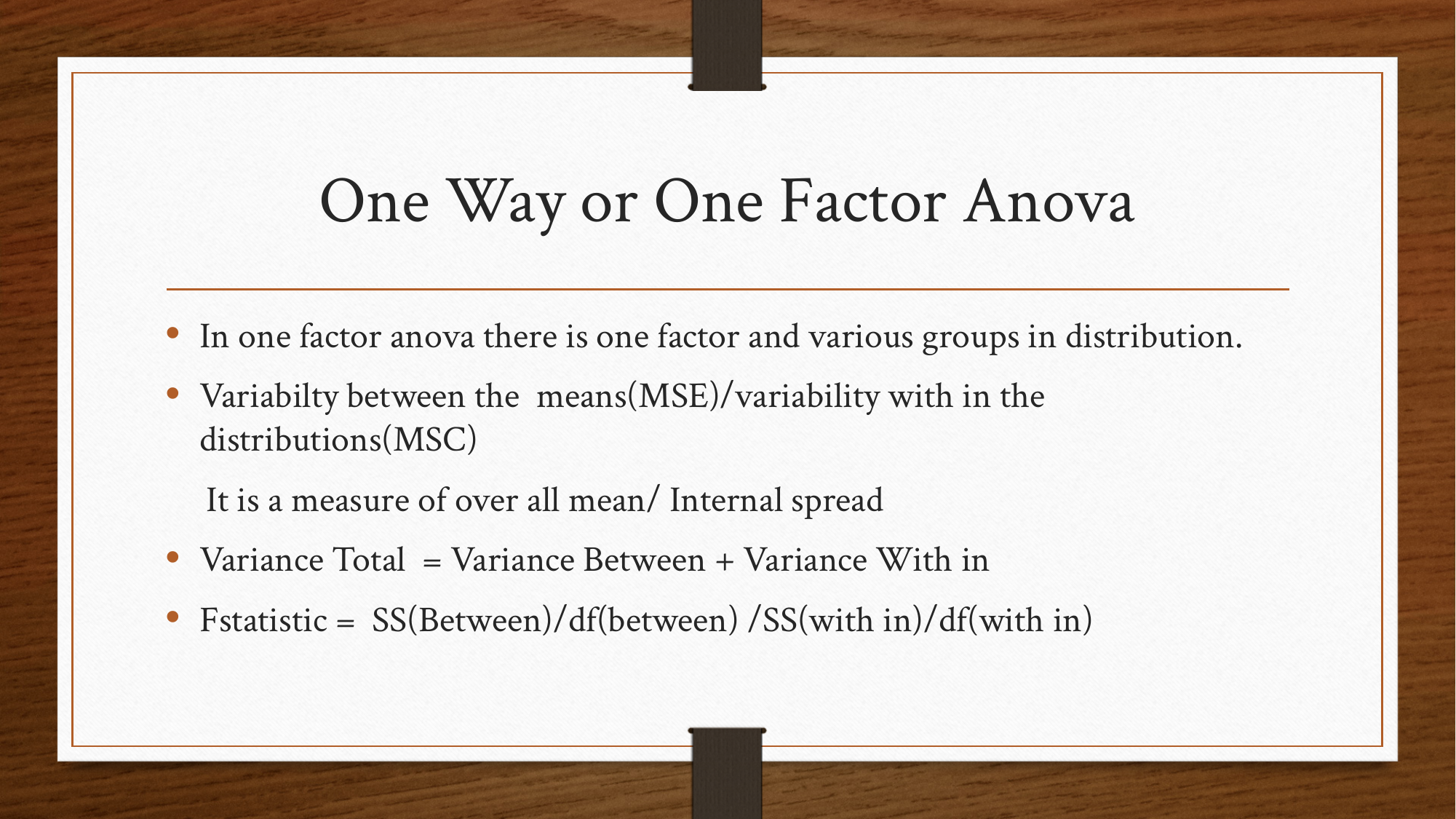

# One Way or One Factor Anova
In one factor anova there is one factor and various groups in distribution.
Variabilty between the  means(MSE)/variability with in the  distributions(MSC)
     It is a measure of over all mean/ Internal spread
Variance Total  = Variance Between + Variance With in
Fstatistic =  SS(Between)/df(between) /SS(with in)/df(with in)